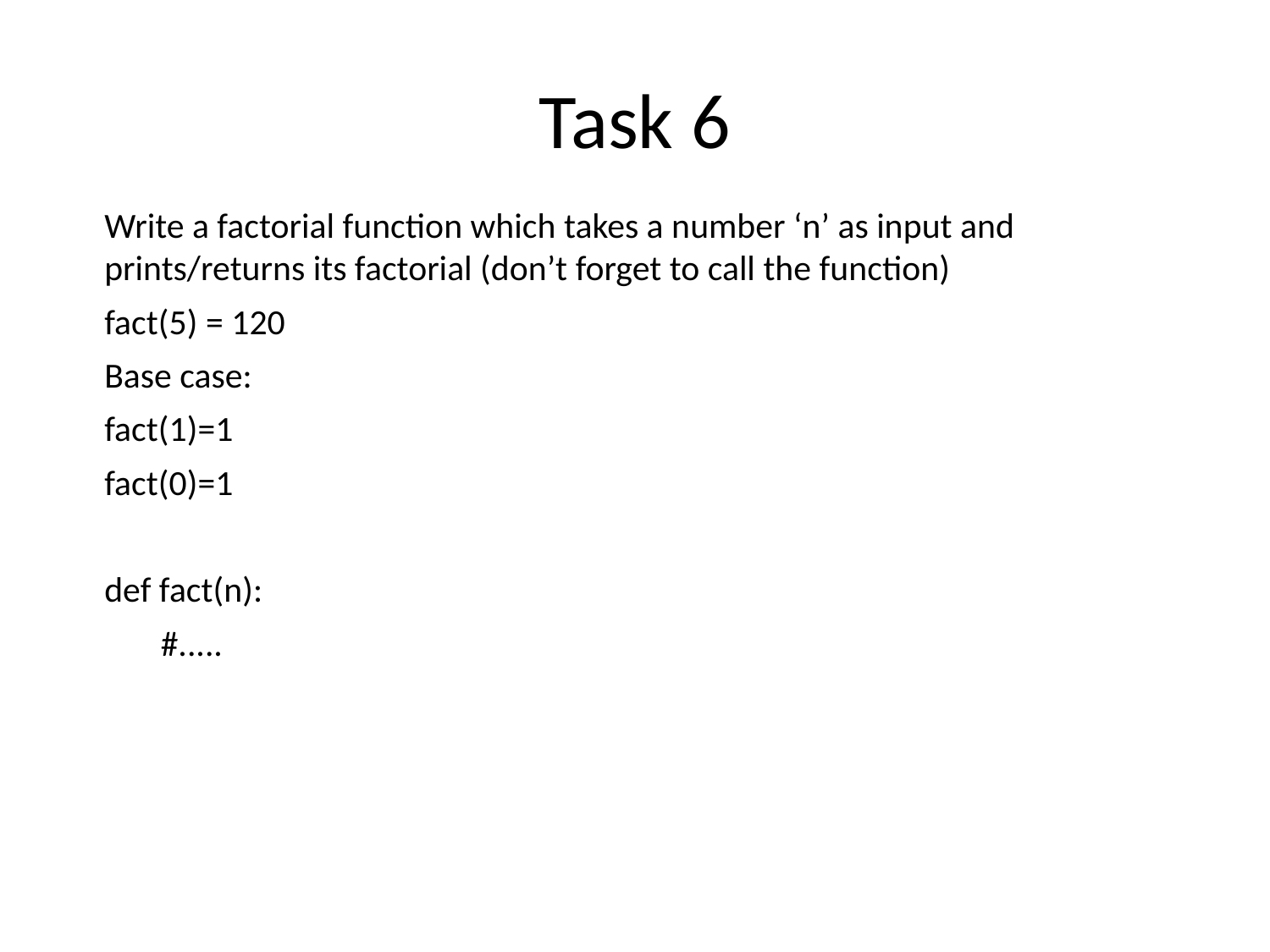

# Task 6
Write a factorial function which takes a number ‘n’ as input and prints/returns its factorial (don’t forget to call the function)
fact(5) = 120
Base case:
fact(1)=1
fact(0)=1

def fact(n):
       #.....